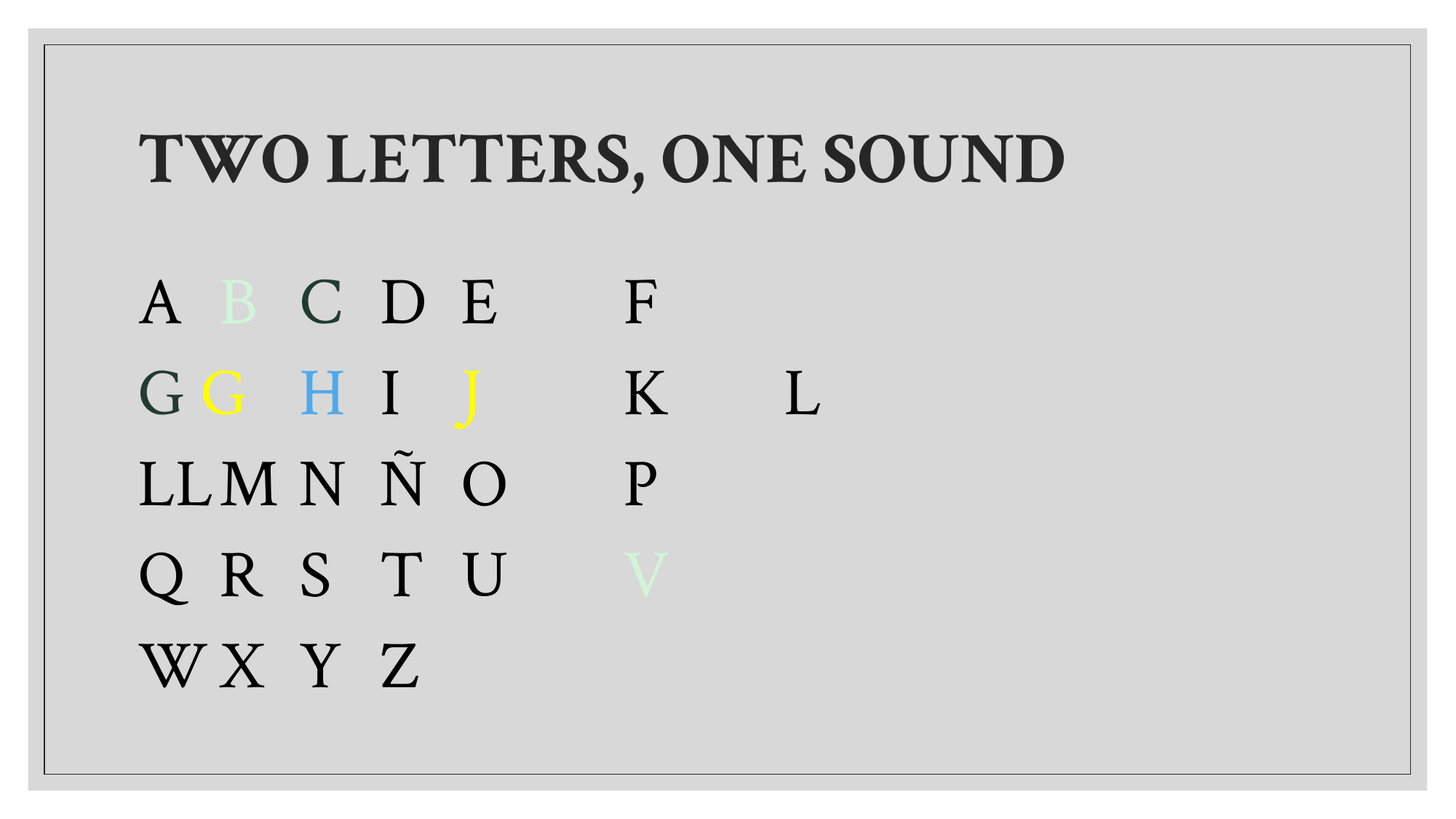

# TWO LETTERS, ONE SOUND
A		B		C		D		E		F
G G	H		I		J		K	 	L
LL		M		N		Ñ		O		P
Q		R		S		T		U		V
W		X		Y		Z